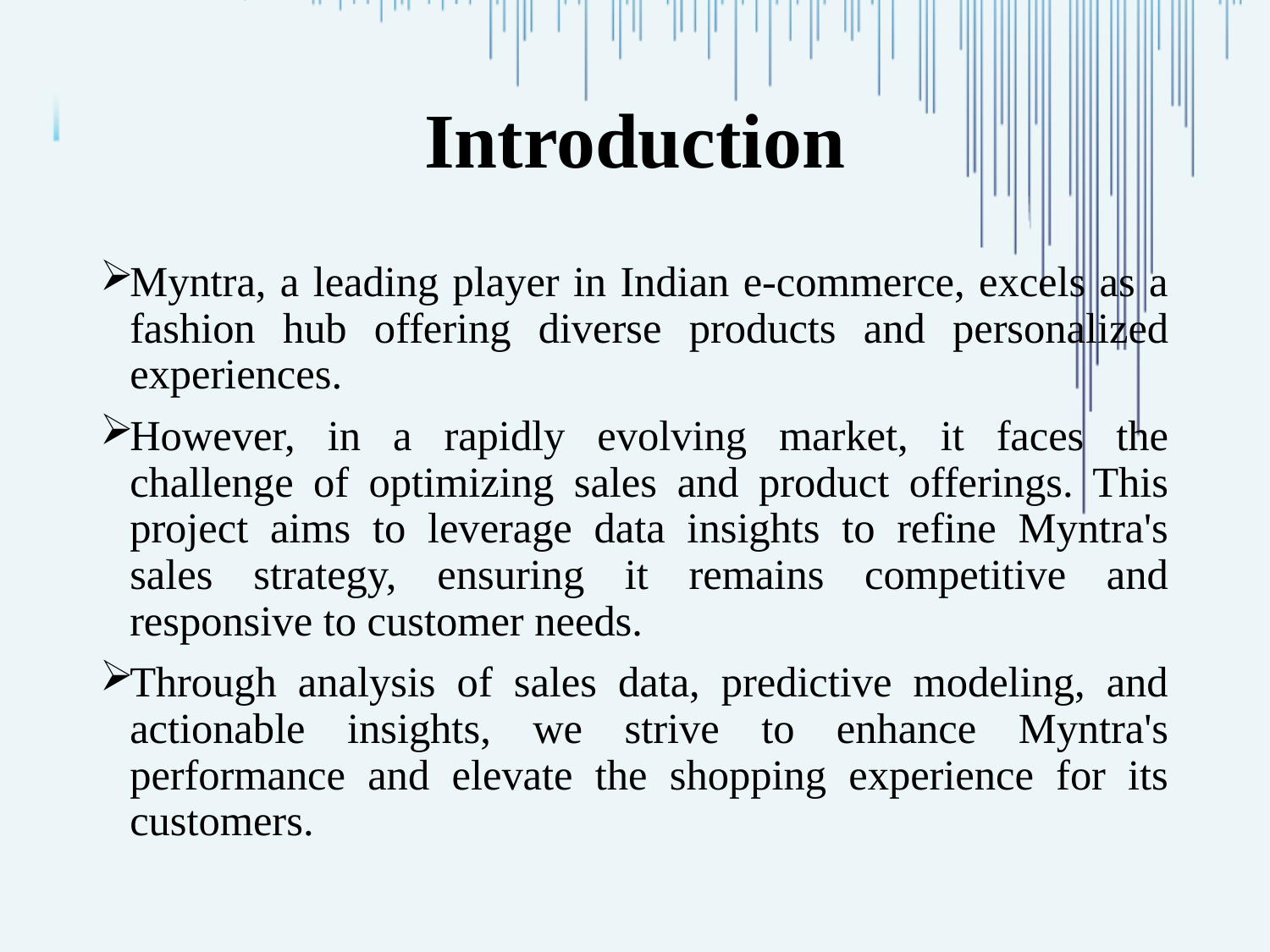

# Introduction
Myntra, a leading player in Indian e-commerce, excels as a fashion hub offering diverse products and personalized experiences.
However, in a rapidly evolving market, it faces the challenge of optimizing sales and product offerings. This project aims to leverage data insights to refine Myntra's sales strategy, ensuring it remains competitive and responsive to customer needs.
Through analysis of sales data, predictive modeling, and actionable insights, we strive to enhance Myntra's performance and elevate the shopping experience for its customers.